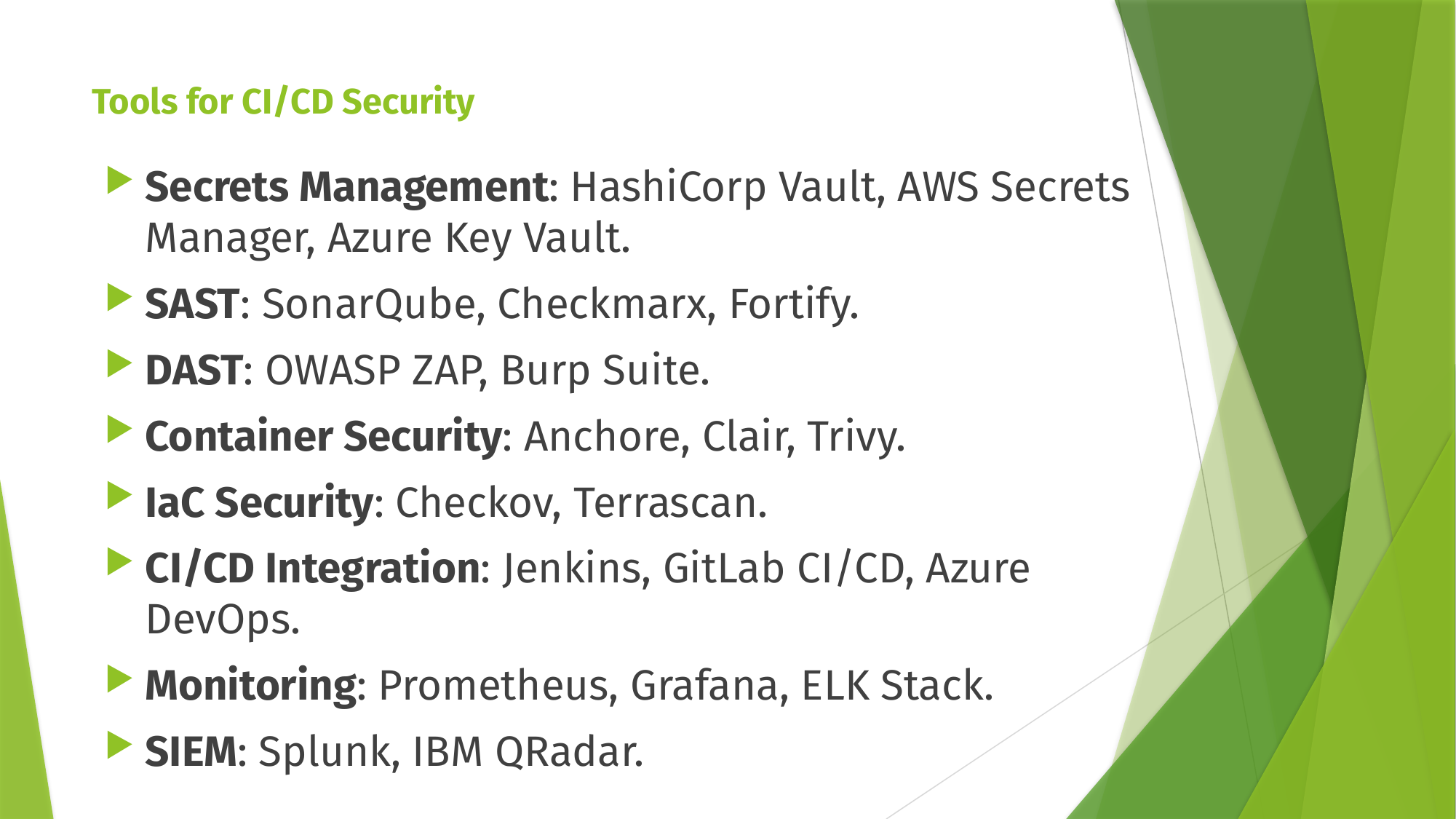

# Tools for CI/CD Security
Secrets Management: HashiCorp Vault, AWS Secrets Manager, Azure Key Vault.
SAST: SonarQube, Checkmarx, Fortify.
DAST: OWASP ZAP, Burp Suite.
Container Security: Anchore, Clair, Trivy.
IaC Security: Checkov, Terrascan.
CI/CD Integration: Jenkins, GitLab CI/CD, Azure DevOps.
Monitoring: Prometheus, Grafana, ELK Stack.
SIEM: Splunk, IBM QRadar.